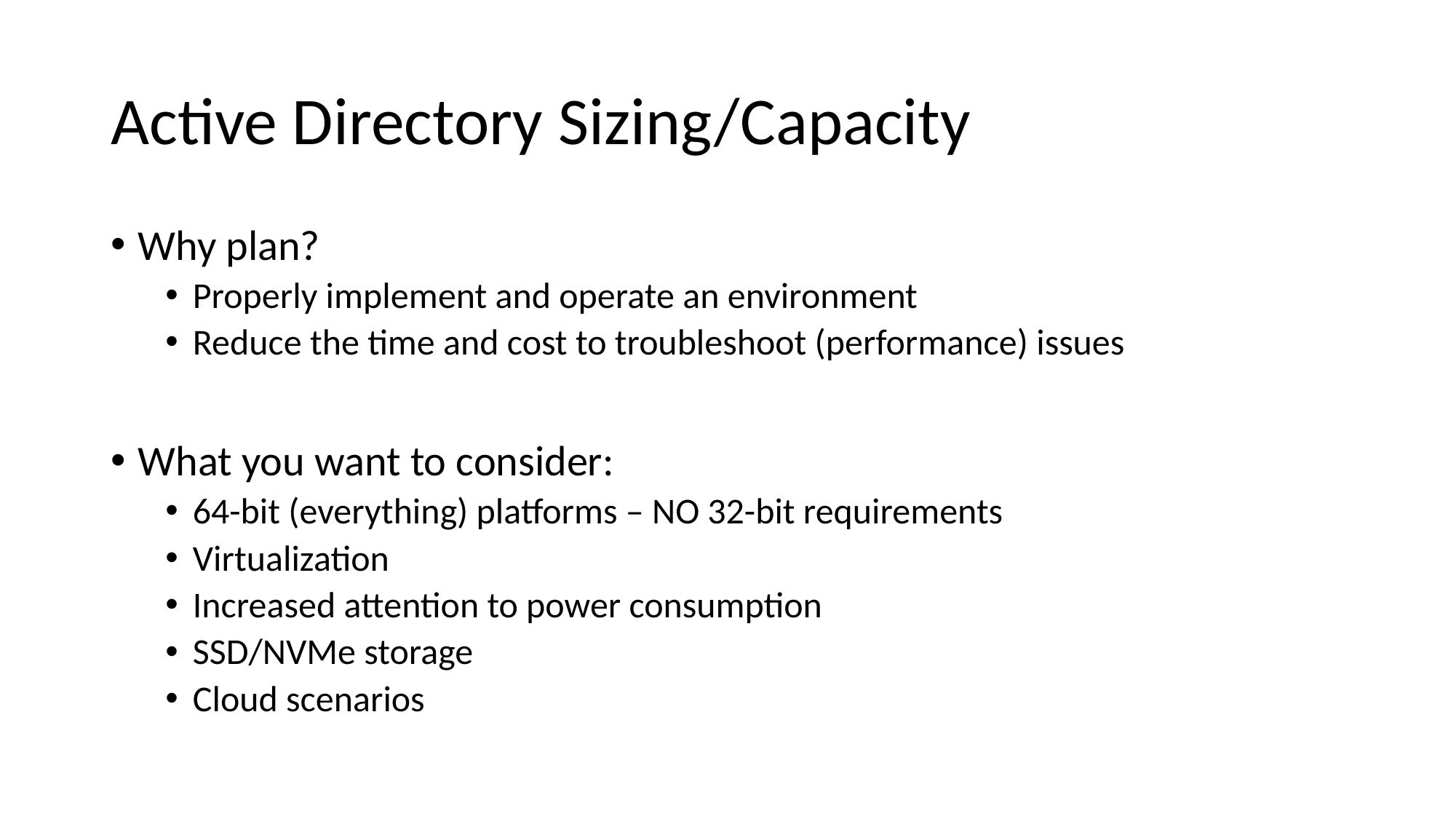

# Active Directory Sizing/Capacity
Why plan?
Properly implement and operate an environment
Reduce the time and cost to troubleshoot (performance) issues

What you want to consider:
64-bit (everything) platforms – NO 32-bit requirements
Virtualization
Increased attention to power consumption
SSD/NVMe storage
Cloud scenarios